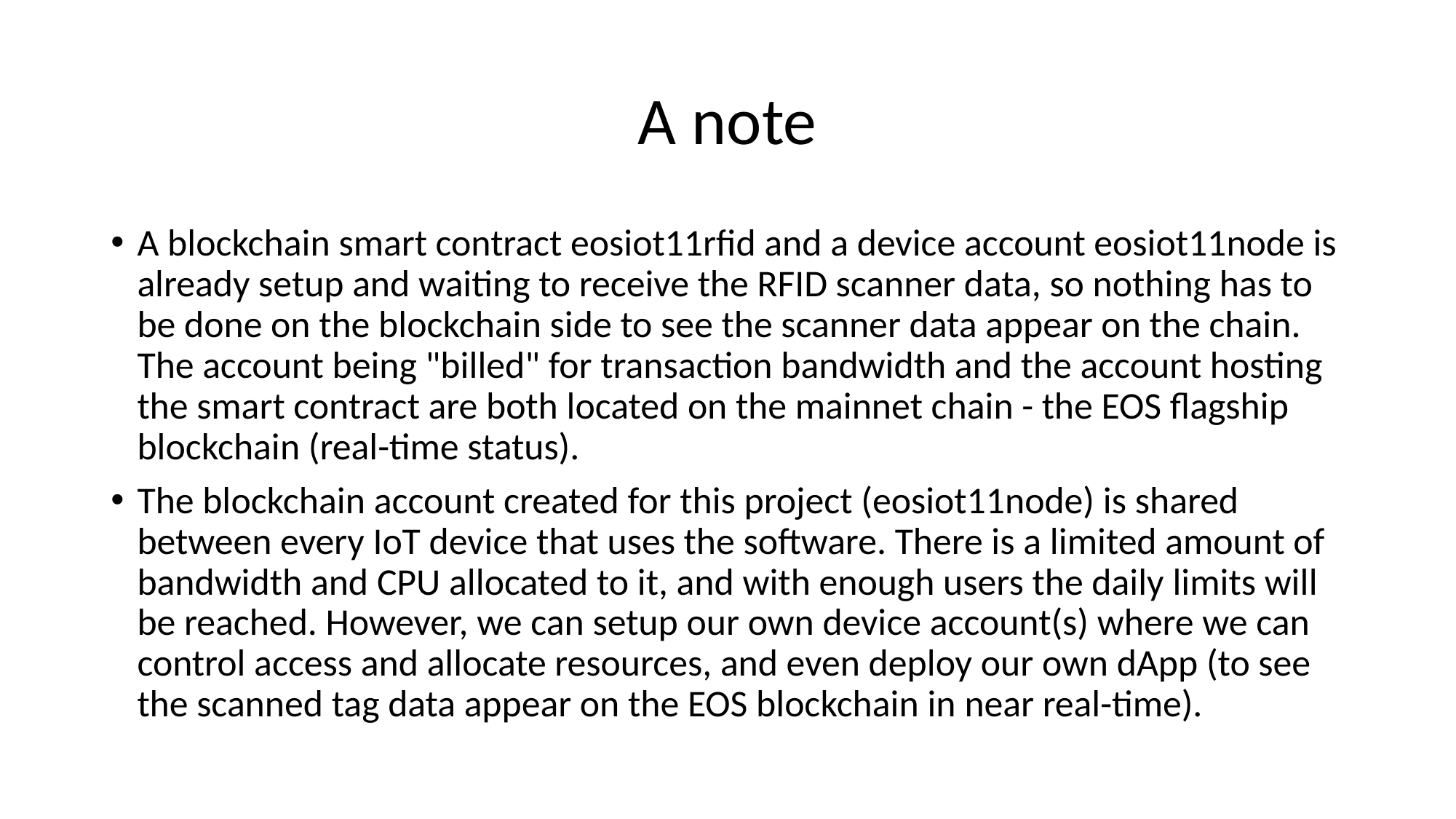

# A note
A blockchain smart contract eosiot11rfid and a device account eosiot11node is already setup and waiting to receive the RFID scanner data, so nothing has to be done on the blockchain side to see the scanner data appear on the chain. The account being "billed" for transaction bandwidth and the account hosting the smart contract are both located on the mainnet chain - the EOS flagship blockchain (real-time status).
The blockchain account created for this project (eosiot11node) is shared between every IoT device that uses the software. There is a limited amount of bandwidth and CPU allocated to it, and with enough users the daily limits will be reached. However, we can setup our own device account(s) where we can control access and allocate resources, and even deploy our own dApp (to see the scanned tag data appear on the EOS blockchain in near real-time).